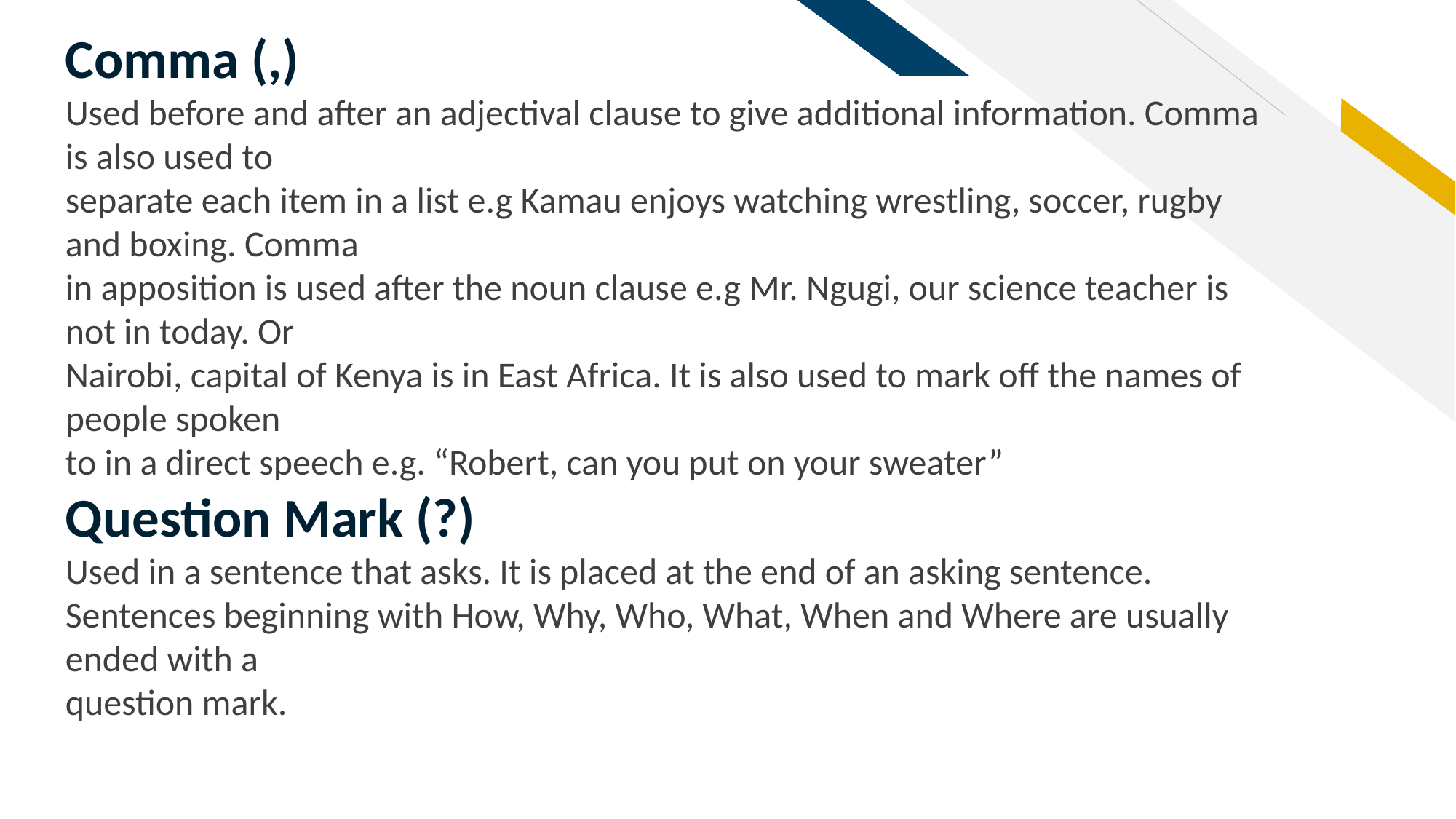

Comma (,)
Used before and after an adjectival clause to give additional information. Comma is also used to
separate each item in a list e.g Kamau enjoys watching wrestling, soccer, rugby and boxing. Comma
in apposition is used after the noun clause e.g Mr. Ngugi, our science teacher is not in today. Or
Nairobi, capital of Kenya is in East Africa. It is also used to mark off the names of people spoken
to in a direct speech e.g. “Robert, can you put on your sweater”
Question Mark (?)
Used in a sentence that asks. It is placed at the end of an asking sentence.
Sentences beginning with How, Why, Who, What, When and Where are usually ended with a
question mark.